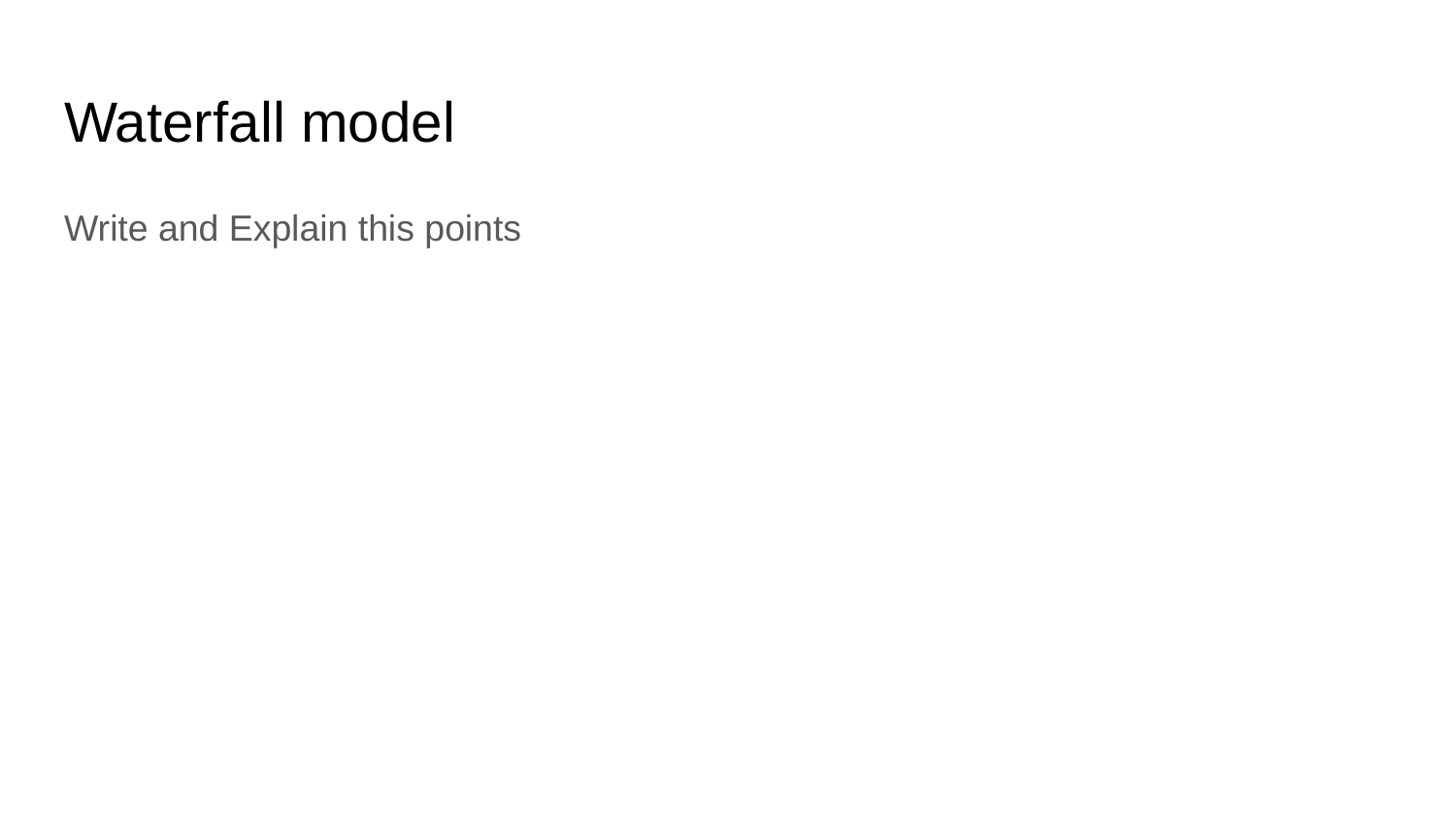

# Waterfall model
Write and Explain this points